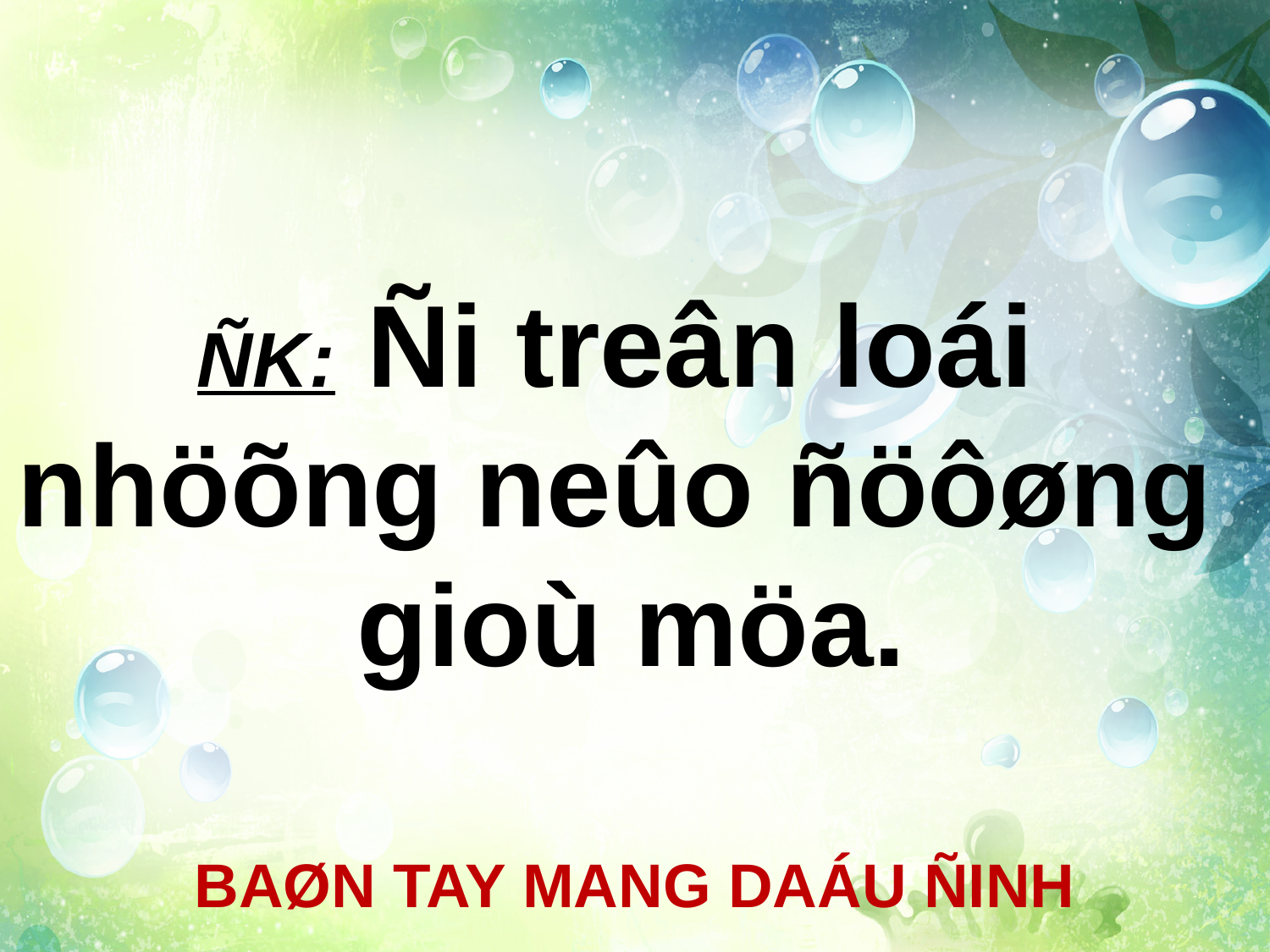

ÑK: Ñi treân loái
nhöõng neûo ñöôøng
gioù möa.
BAØN TAY MANG DAÁU ÑINH